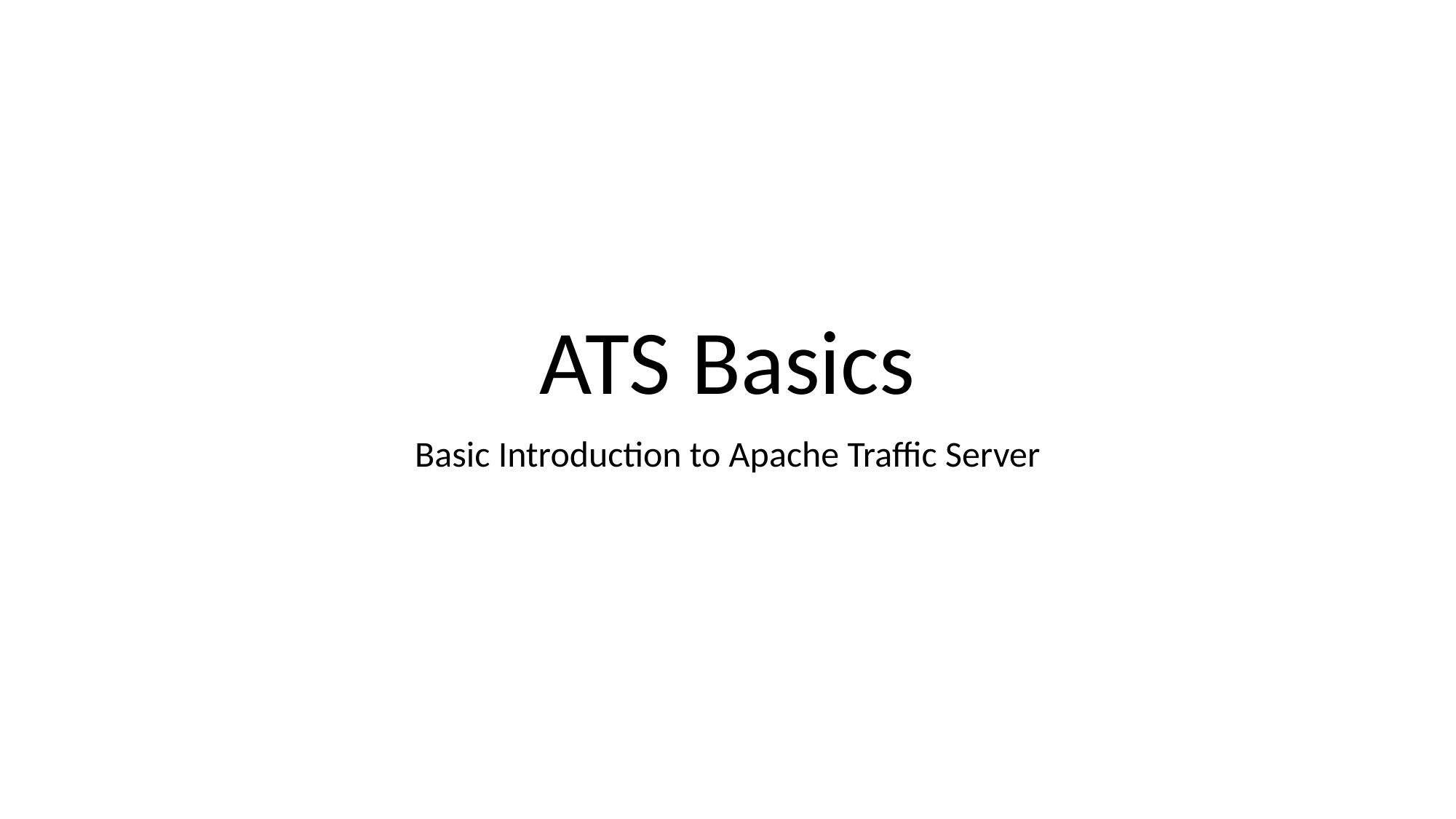

# ATS Basics
Basic Introduction to Apache Traffic Server